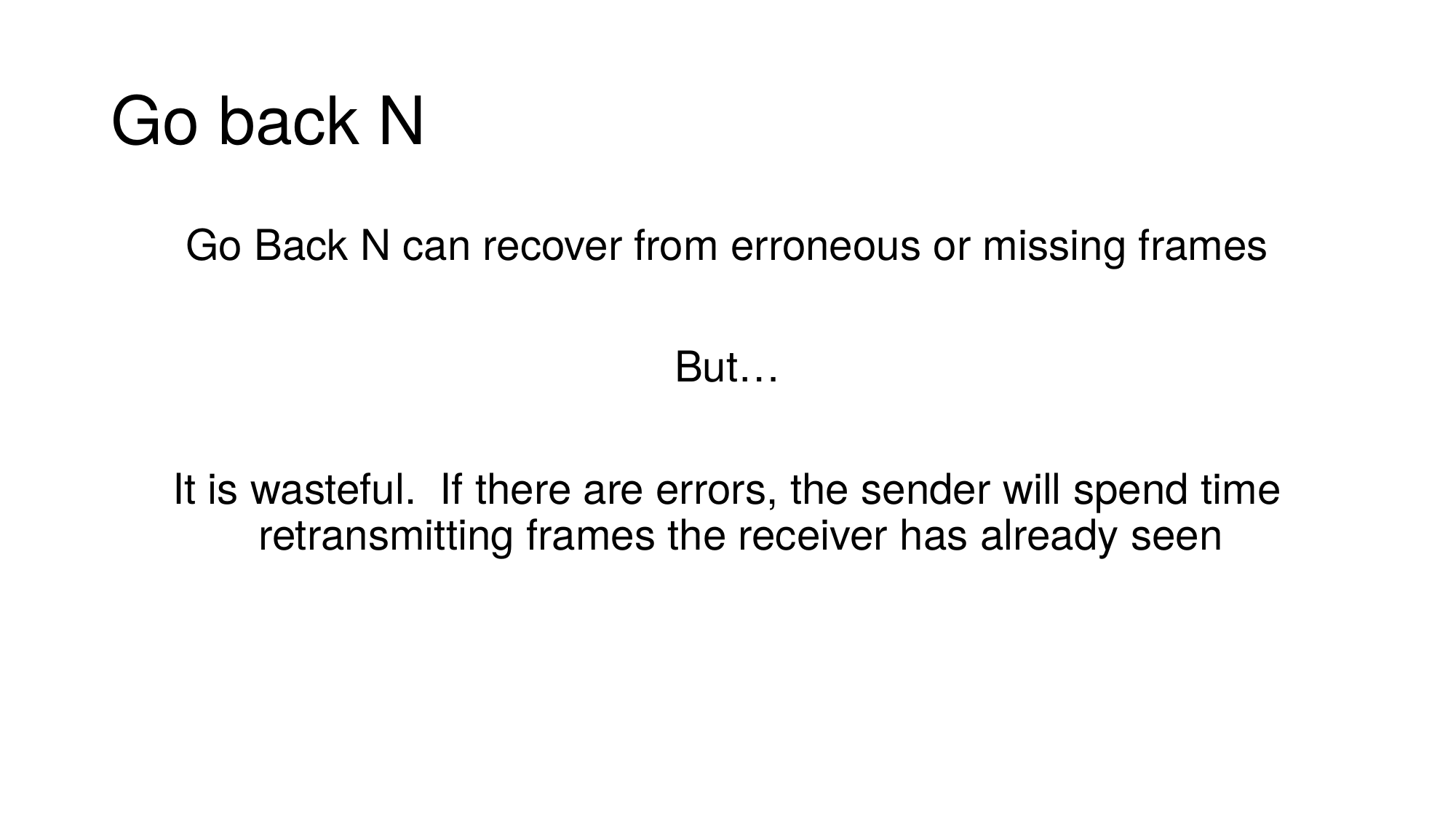

# Go back N
Go Back N can recover from erroneous or missing frames

But…

It is wasteful.  If there are errors, the sender will spend time retransmitting frames the receiver has already seen